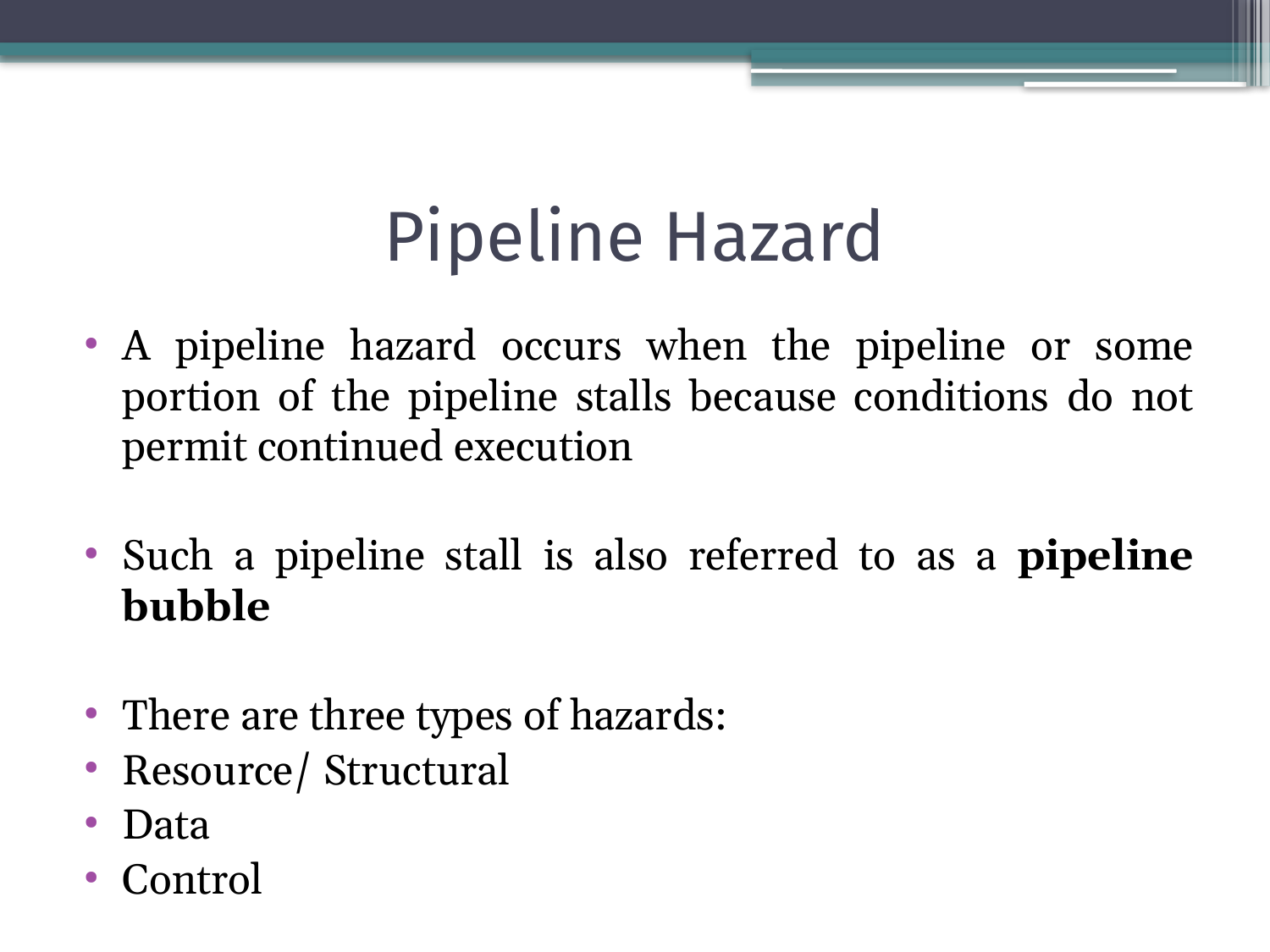

# Pipeline Hazard
A pipeline hazard occurs when the pipeline or some portion of the pipeline stalls because conditions do not permit continued execution

Such a pipeline stall is also referred to as a pipeline bubble

There are three types of hazards:
Resource/ Structural
Data
Control